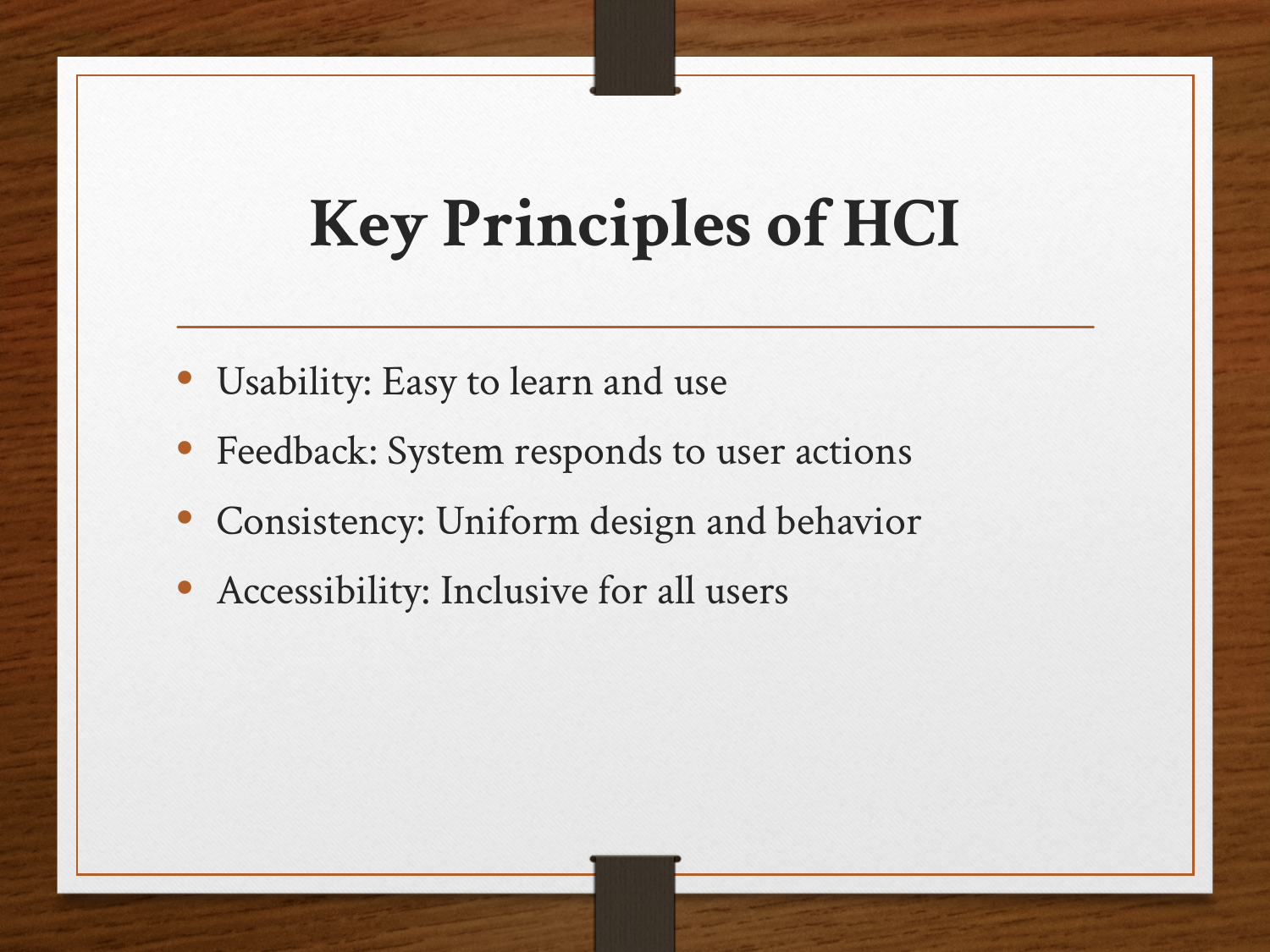

# Key Principles of HCI
Usability: Easy to learn and use
Feedback: System responds to user actions
Consistency: Uniform design and behavior
Accessibility: Inclusive for all users